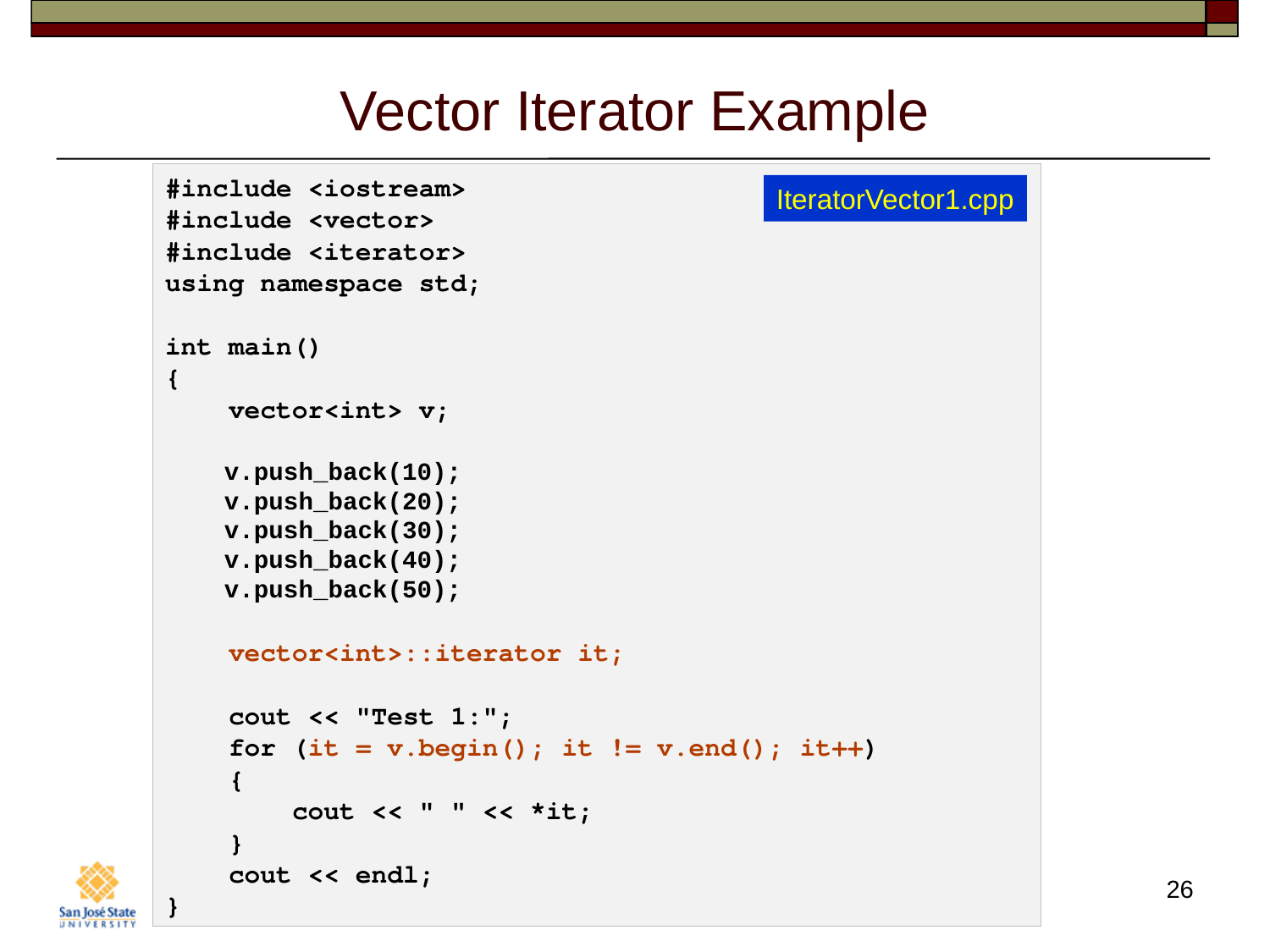

# Vector Iterator Example
#include <iostream>
#include <vector>
#include <iterator>
using namespace std;

int main()
{
    vector<int> v;

    v.push_back(10);
    v.push_back(20);
    v.push_back(30);
    v.push_back(40);
    v.push_back(50);

    vector<int>::iterator it;

    cout << "Test 1:";
    for (it = v.begin(); it != v.end(); it++)
    {
        cout << " " << *it;
    }
    cout << endl;
}
IteratorVector1.cpp
26